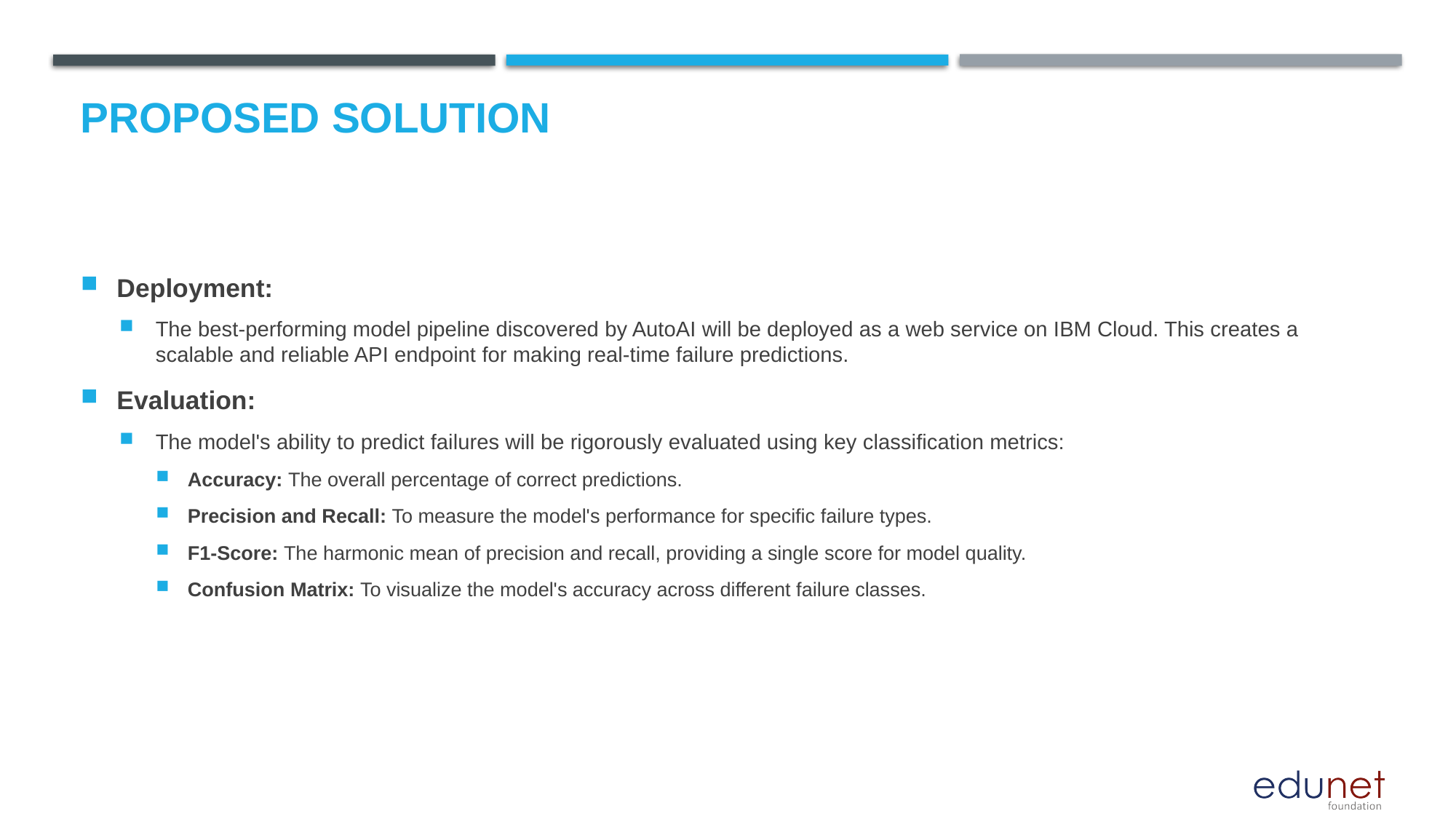

# Proposed Solution
Deployment:
The best-performing model pipeline discovered by AutoAI will be deployed as a web service on IBM Cloud. This creates a scalable and reliable API endpoint for making real-time failure predictions.
Evaluation:
The model's ability to predict failures will be rigorously evaluated using key classification metrics:
Accuracy: The overall percentage of correct predictions.
Precision and Recall: To measure the model's performance for specific failure types.
F1-Score: The harmonic mean of precision and recall, providing a single score for model quality.
Confusion Matrix: To visualize the model's accuracy across different failure classes.